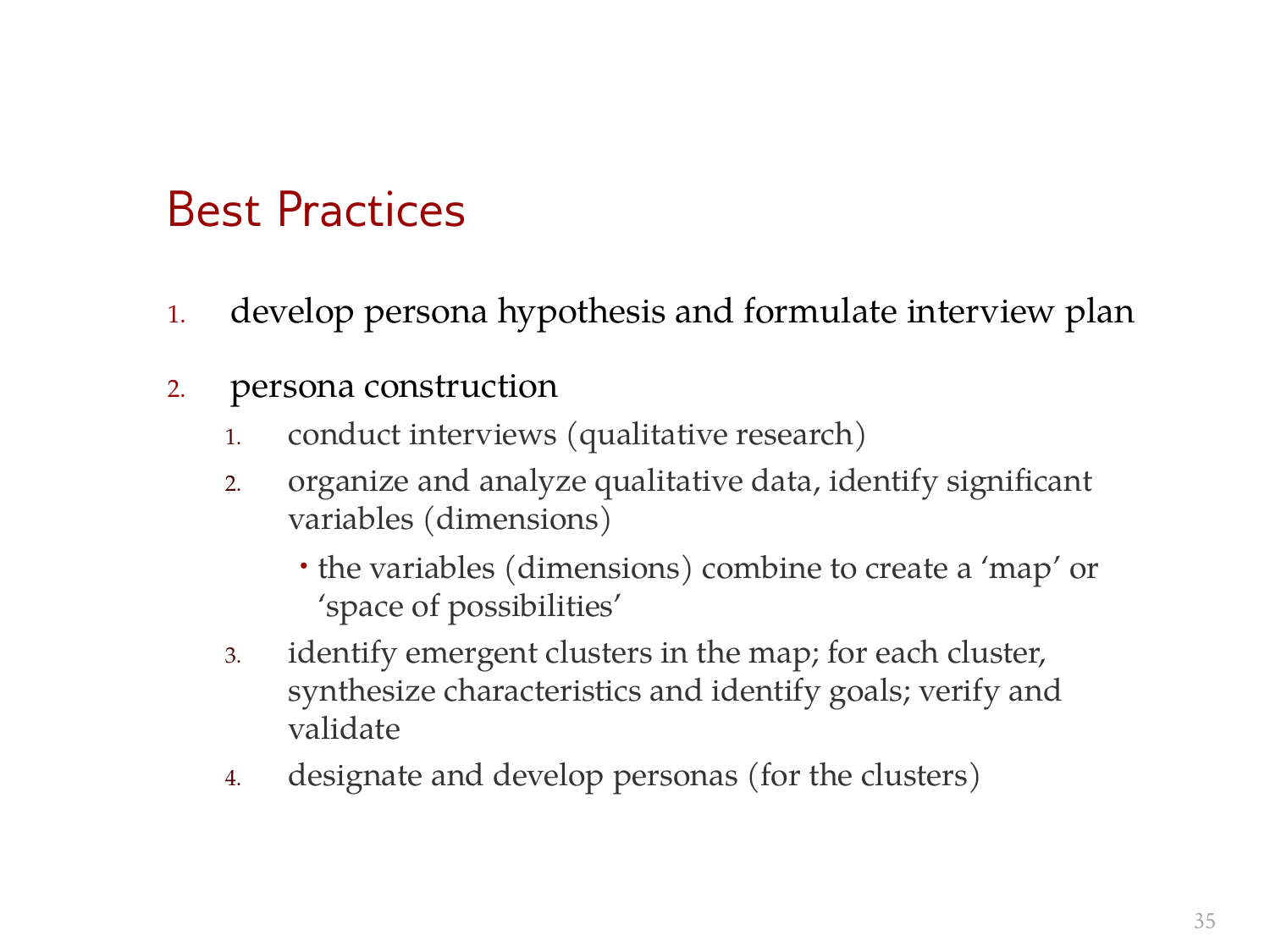

# Best Practices
develop persona hypothesis and formulate interview plan
persona construction
conduct interviews (qualitative research)
organize and analyze qualitative data, identify significant variables (dimensions)
the variables (dimensions) combine to create a ‘map’ or ‘space of possibilities’
identify emergent clusters in the map; for each cluster, synthesize characteristics and identify goals; verify and validate
designate and develop personas (for the clusters)

35